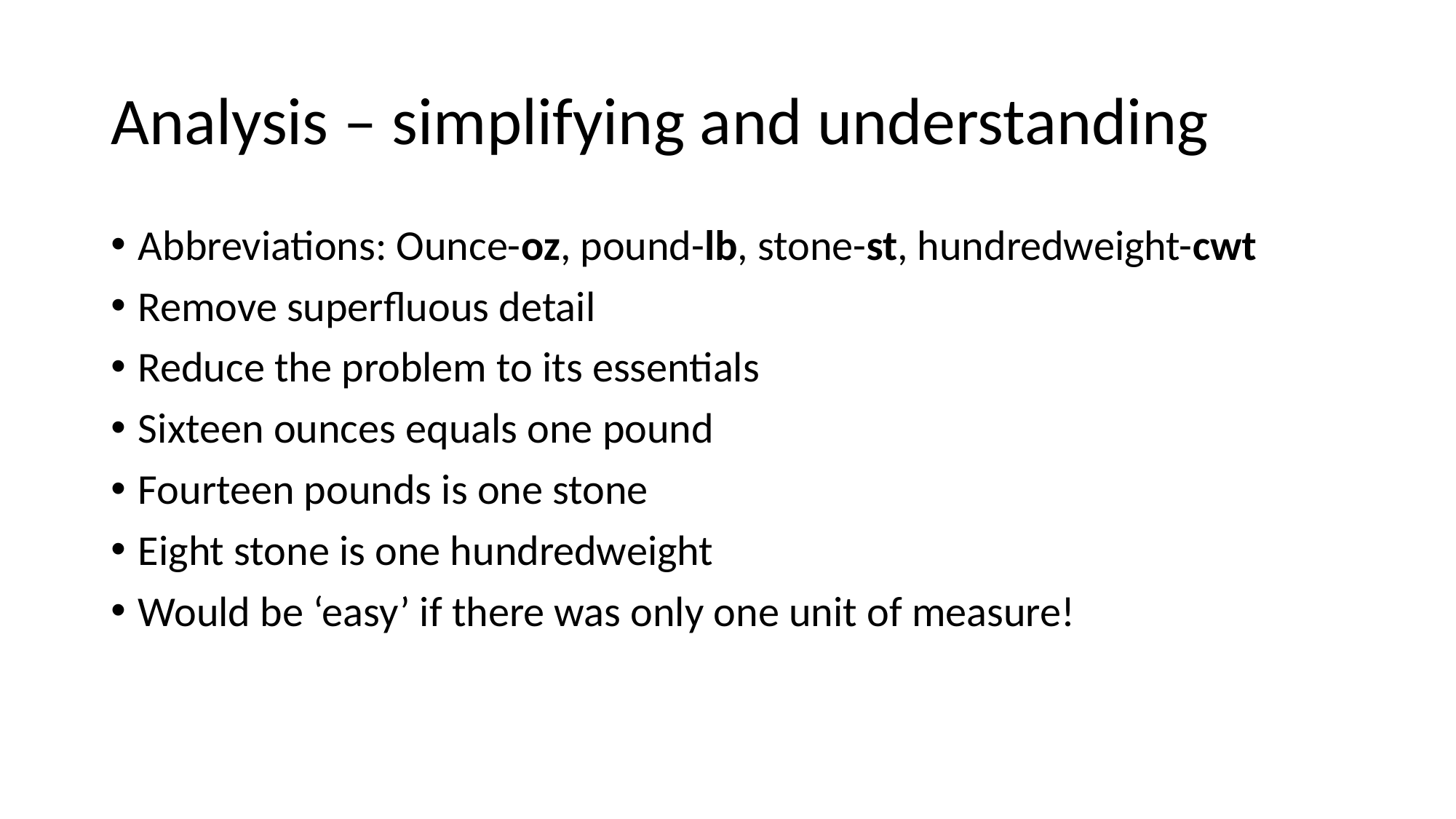

# Analysis – simplifying and understanding
Abbreviations: Ounce-oz, pound-lb, stone-st, hundredweight-cwt
Remove superfluous detail
Reduce the problem to its essentials
Sixteen ounces equals one pound
Fourteen pounds is one stone
Eight stone is one hundredweight
Would be ‘easy’ if there was only one unit of measure!